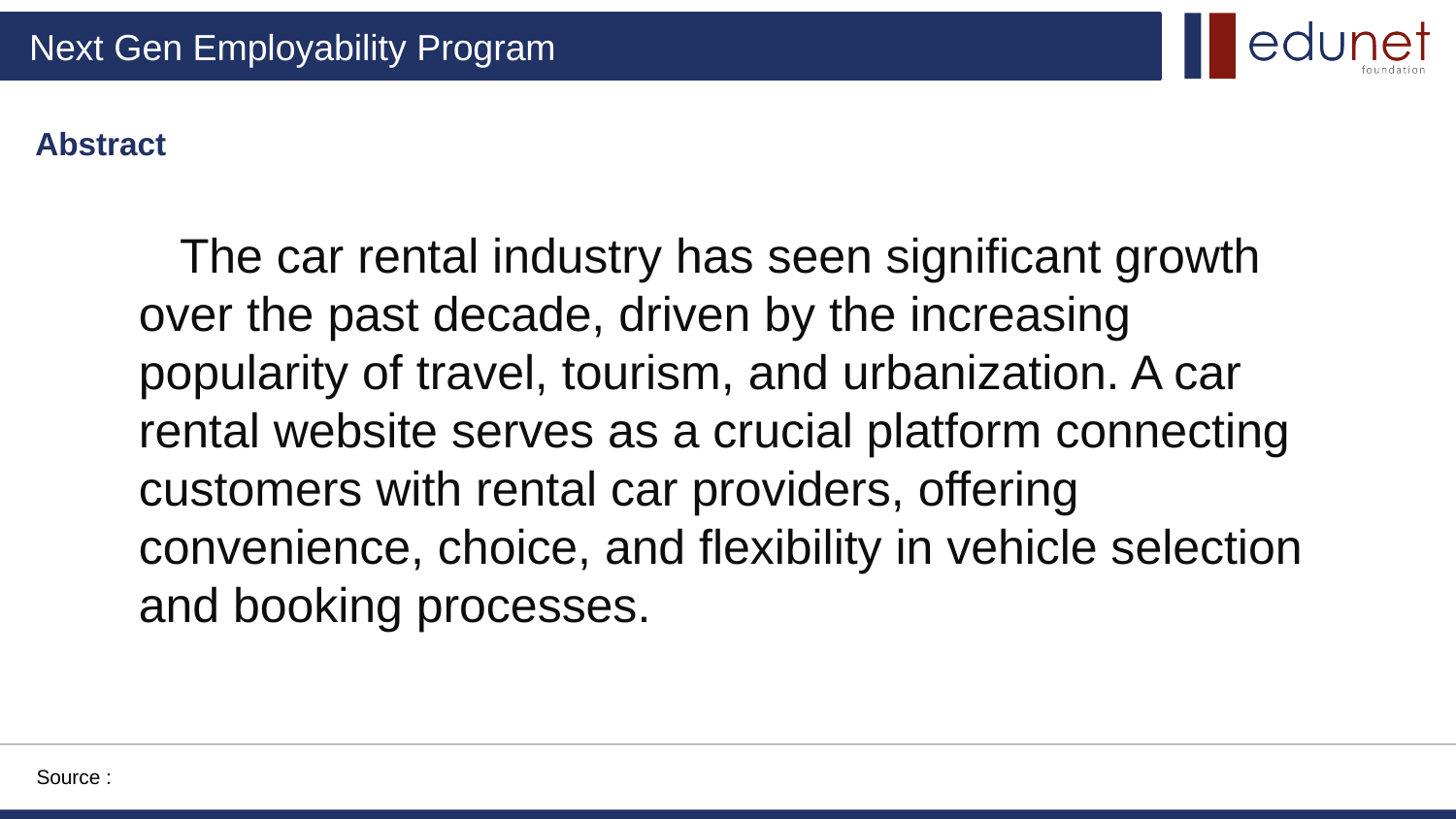

Abstract
   The car rental industry has seen significant growth over the past decade, driven by the increasing popularity of travel, tourism, and urbanization. A car rental website serves as a crucial platform connecting customers with rental car providers, offering convenience, choice, and flexibility in vehicle selection and booking processes.
Source :